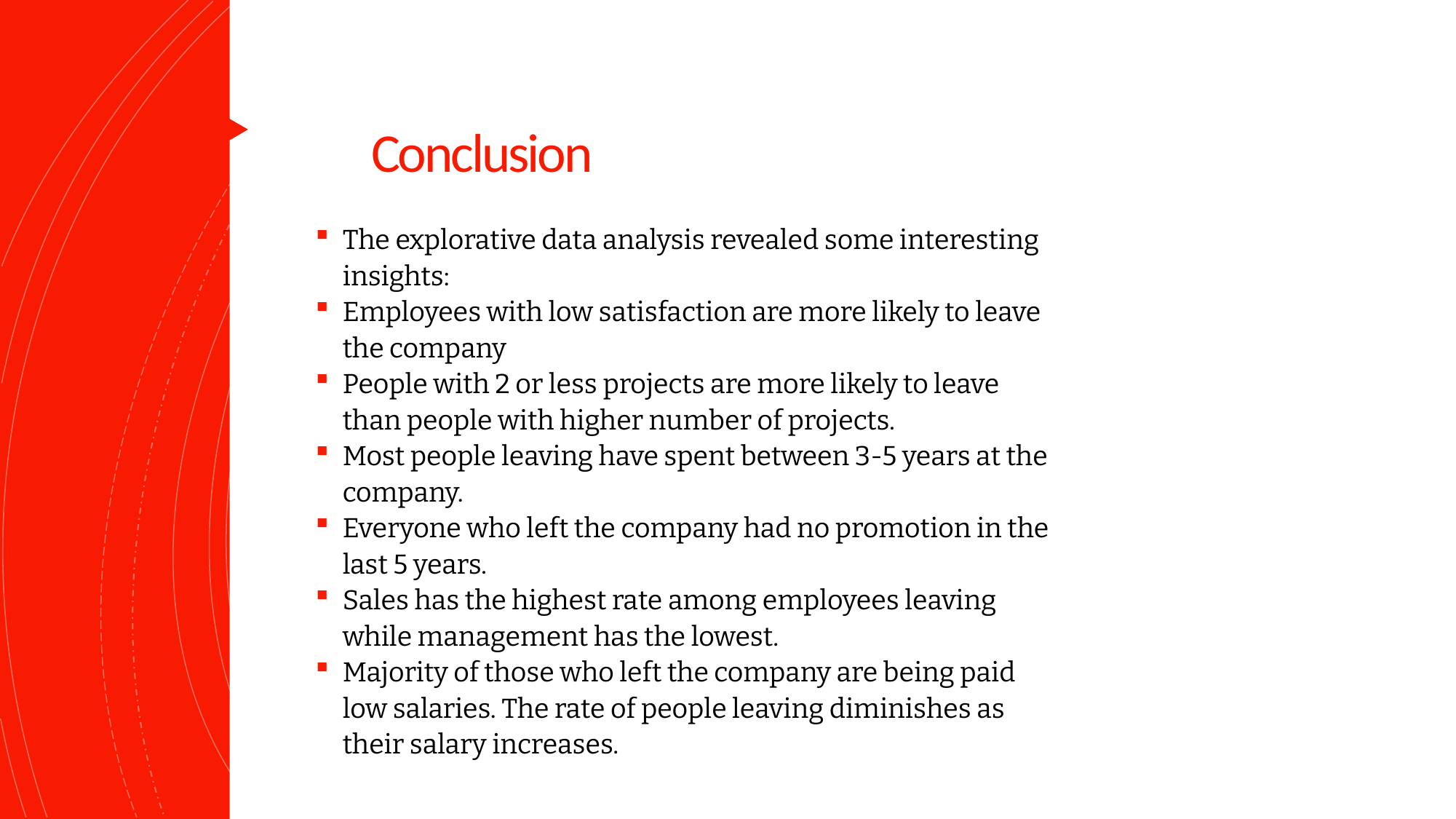

# Conclusion

The explorative data analysis revealed some interesting insights:
Employees with low satisfaction are more likely to leave the company
People with 2 or less projects are more likely to leave than people with higher number of projects.
Most people leaving have spent between 3-5 years at the company.
Everyone who left the company had no promotion in the last 5 years.
Sales has the highest rate among employees leaving while management has the lowest.
Majority of those who left the company are being paid low salaries. The rate of people leaving diminishes as their salary increases.